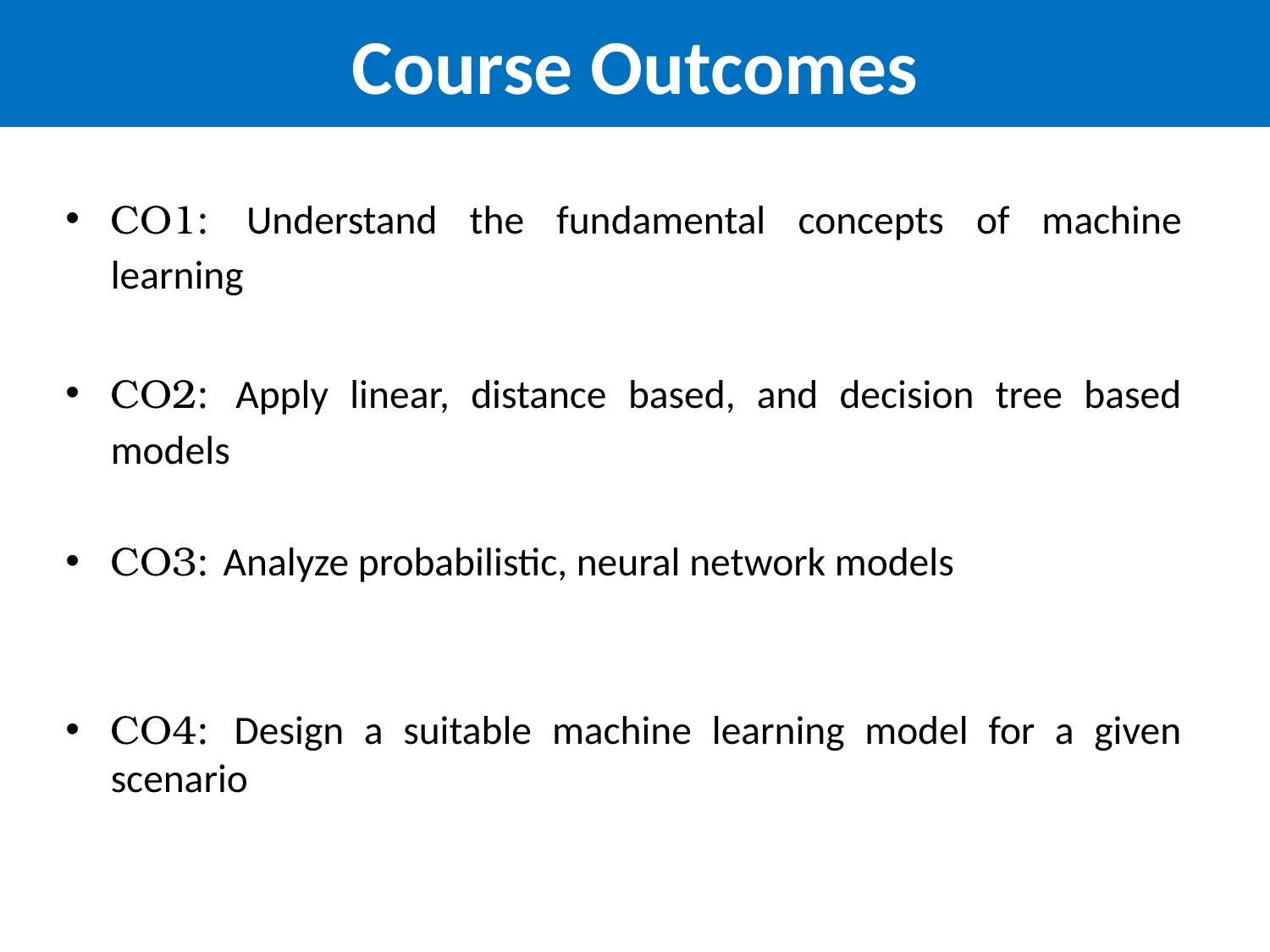

# Course Outcomes
CO1: Understand the fundamental concepts of machine learning

CO2: Apply linear, distance based, and decision tree based models

CO3: Analyze probabilistic, neural network models

CO4: Design a suitable machine learning model for a given scenario